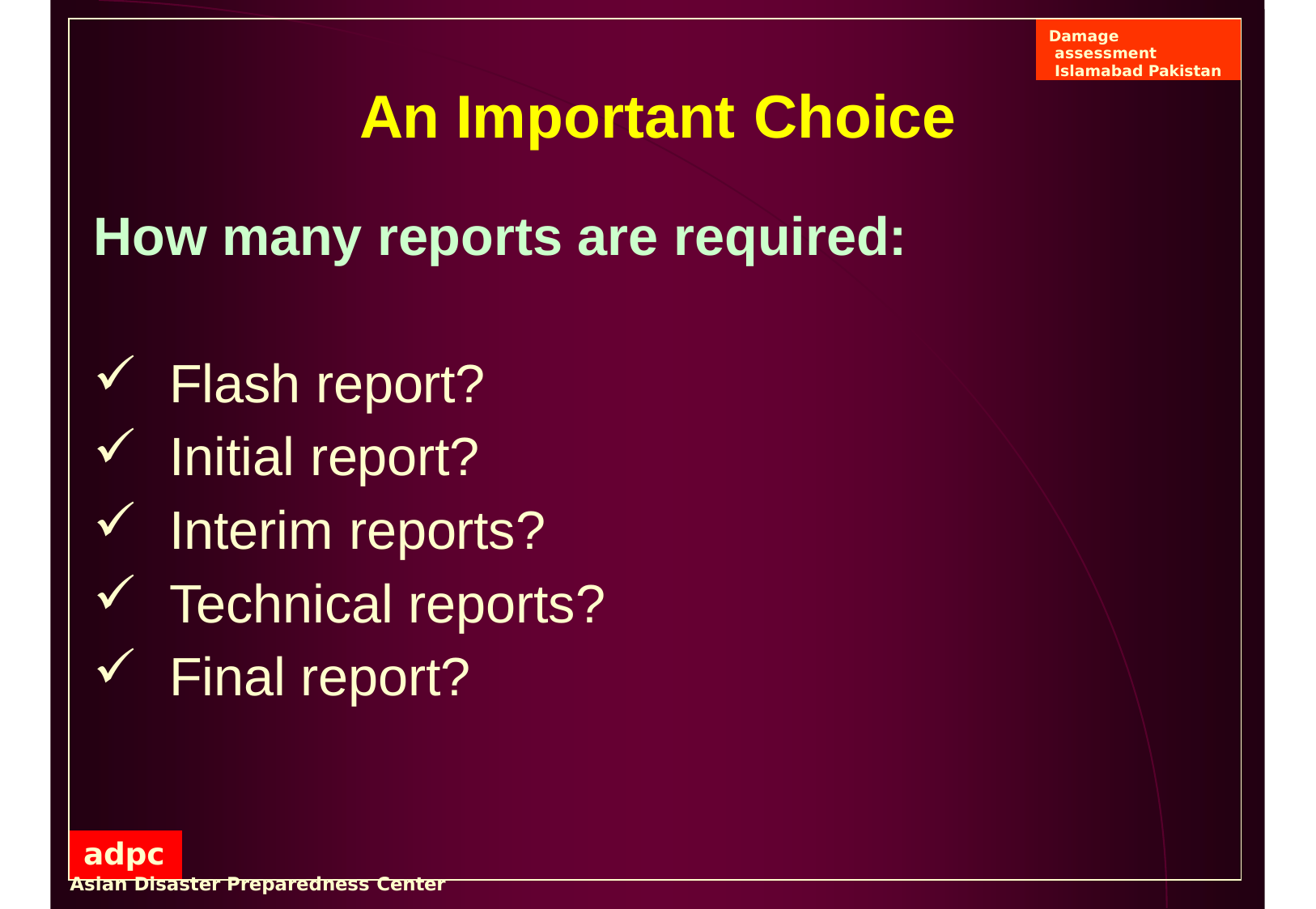

|  |  | Damage assessment Islamabad Pakistan |
| --- | --- | --- |
| An Important Choice How many reports are required: Flash report? Initial report? Interim reports? Technical reports? Final report? |  |  |
| adpc |  |  |

Asian Disaster Preparedness Center